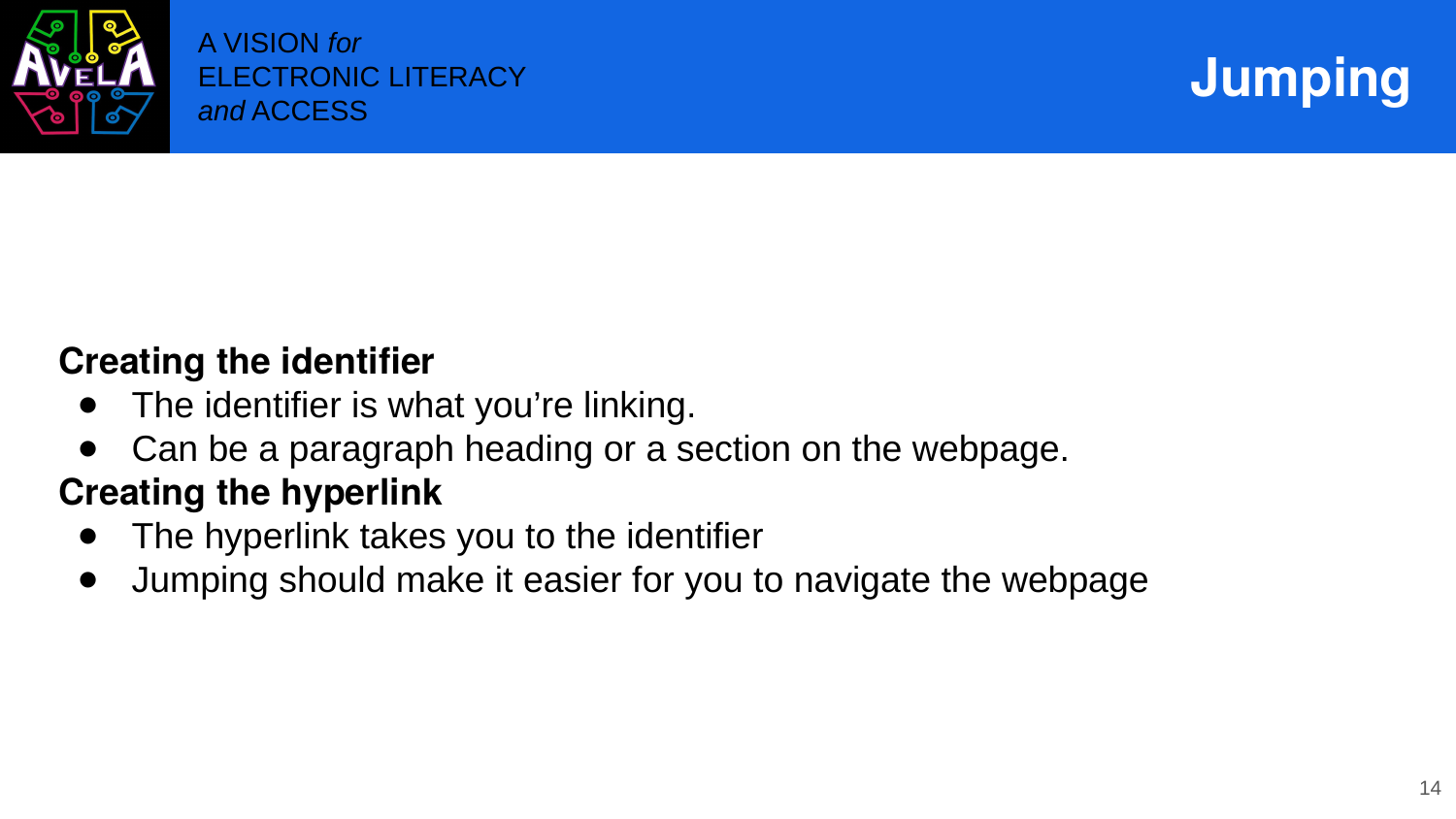

# Jumping
Creating the identifier
The identifier is what you’re linking.
Can be a paragraph heading or a section on the webpage.
Creating the hyperlink
The hyperlink takes you to the identifier
Jumping should make it easier for you to navigate the webpage
14